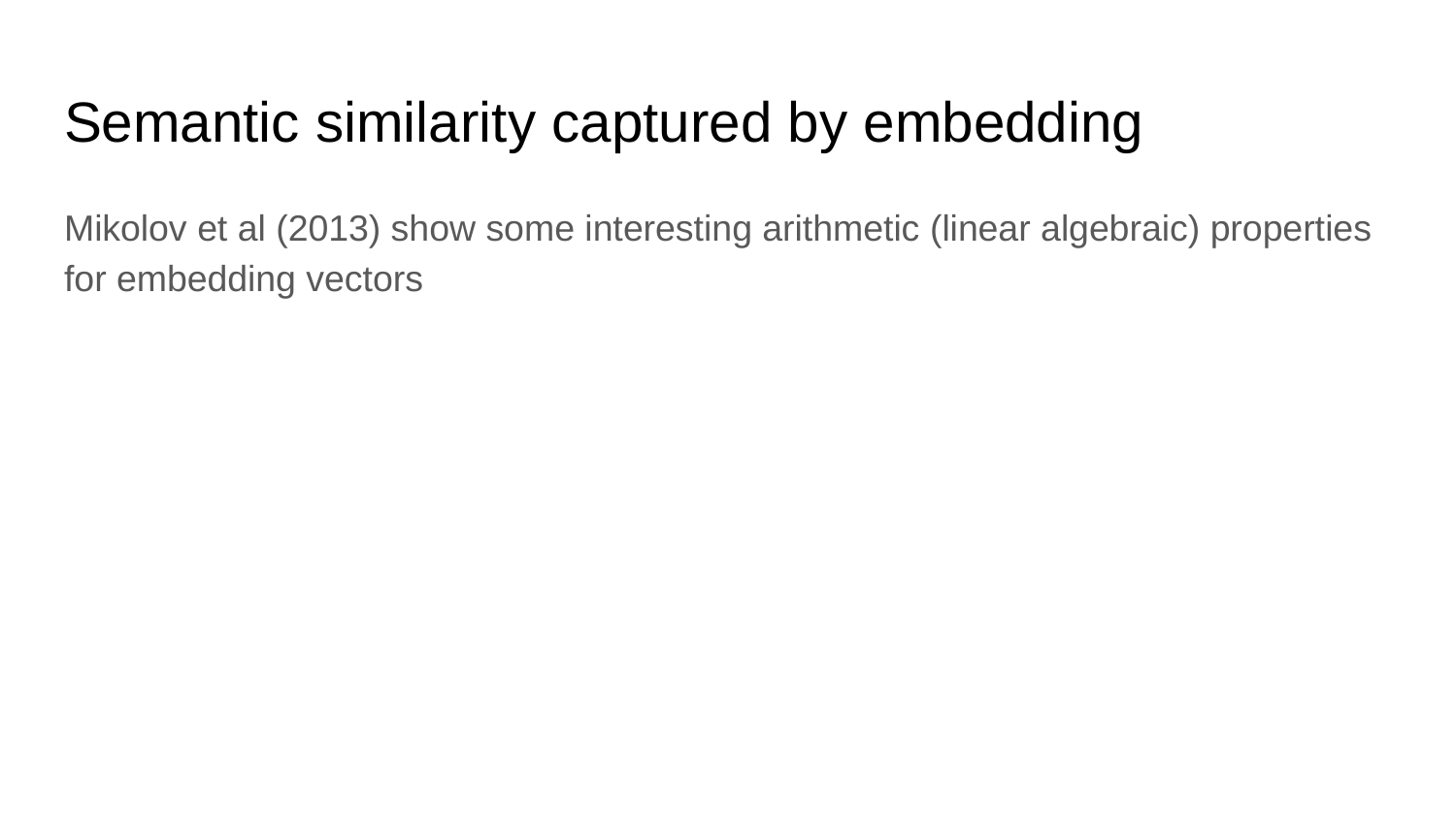

# Semantic similarity captured by embedding
Mikolov et al (2013) show some interesting arithmetic (linear algebraic) properties for embedding vectors